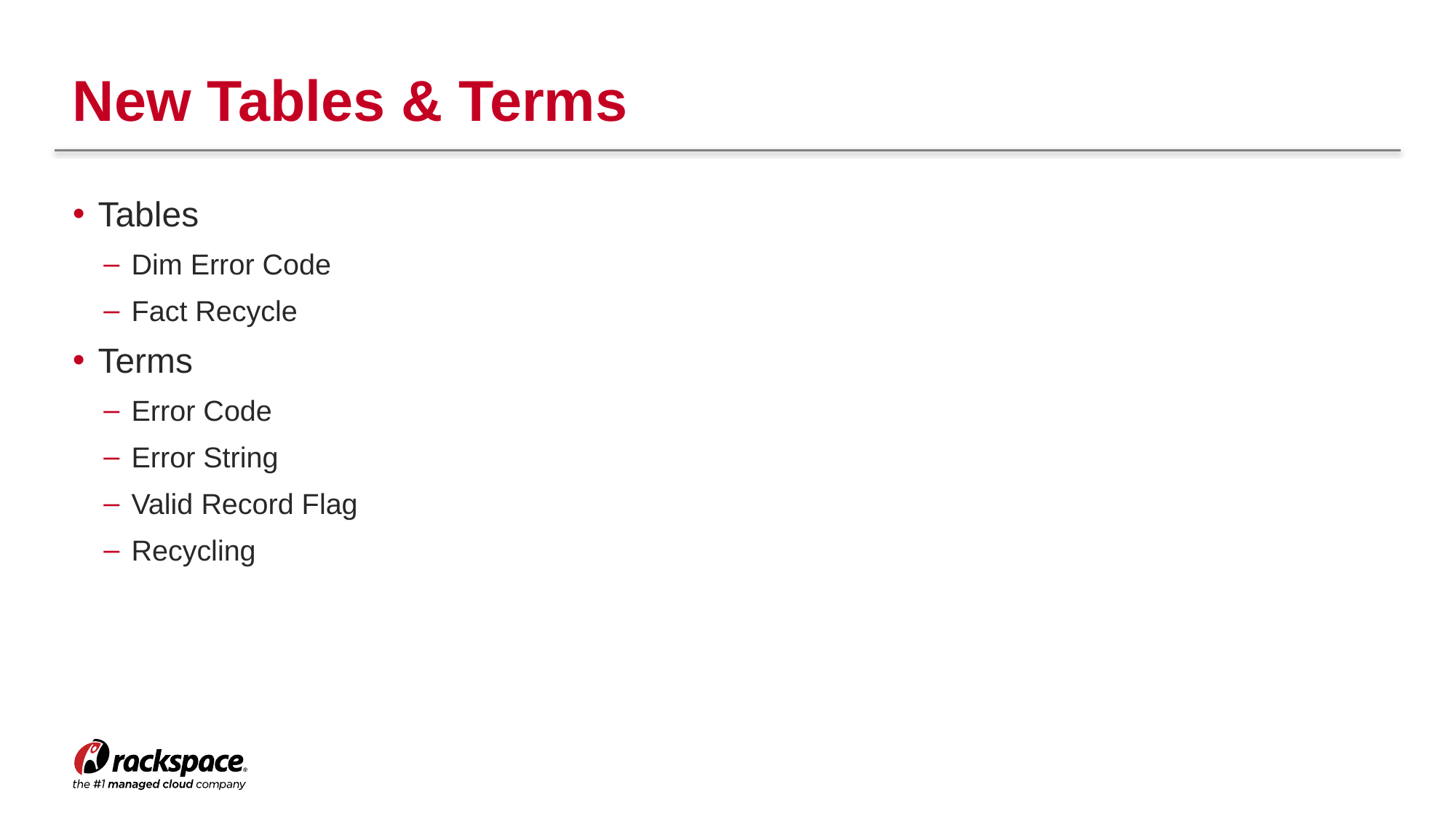

# New Tables & Terms
Tables
Dim Error Code
Fact Recycle
Terms
Error Code
Error String
Valid Record Flag
Recycling